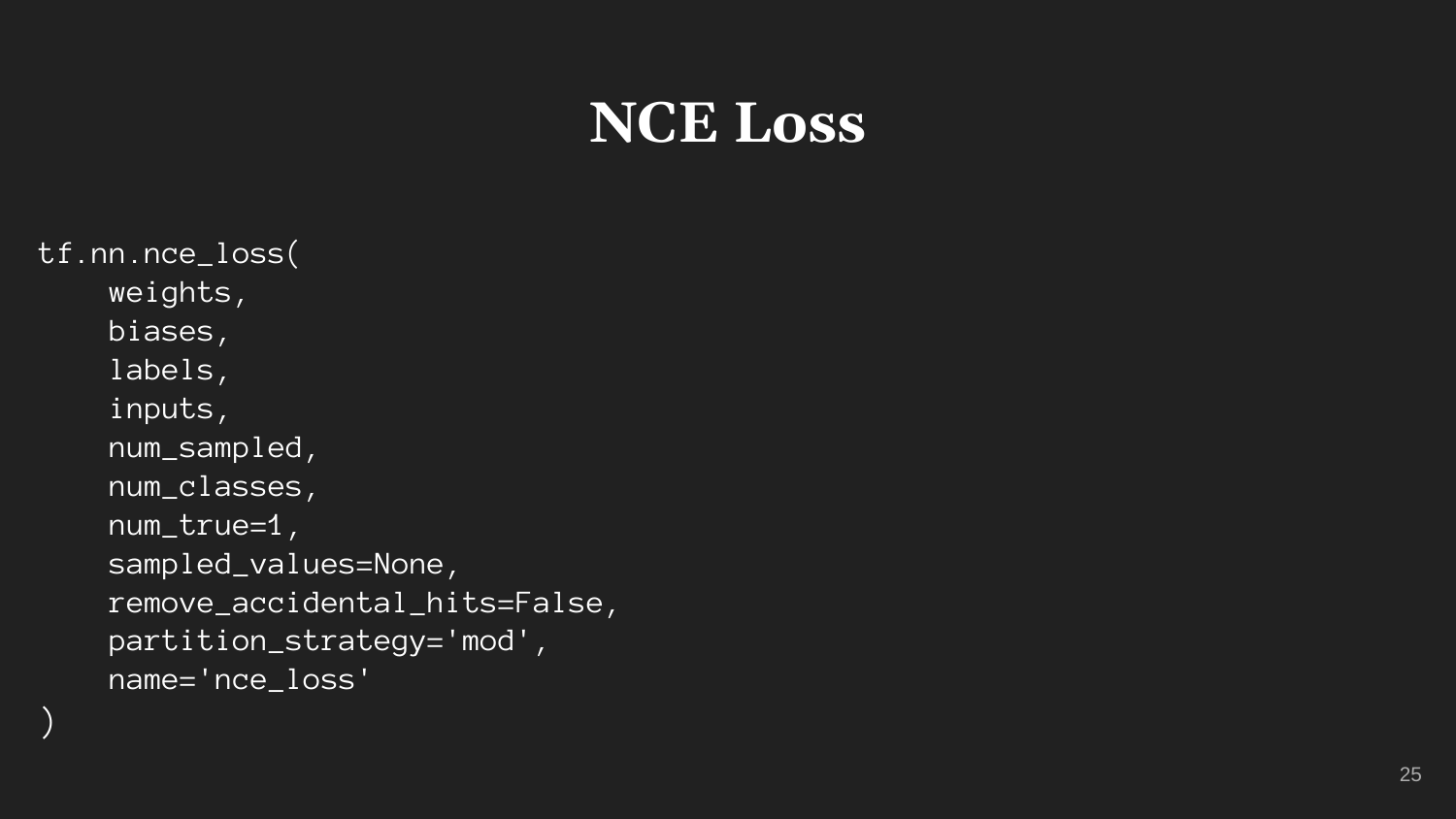

# NCE Loss
tf.nn.nce_loss(
    weights,
    biases,
    labels,
    inputs,
    num_sampled,
    num_classes,
    num_true=1,
    sampled_values=None,
    remove_accidental_hits=False,
    partition_strategy='mod',
    name='nce_loss'
)
25